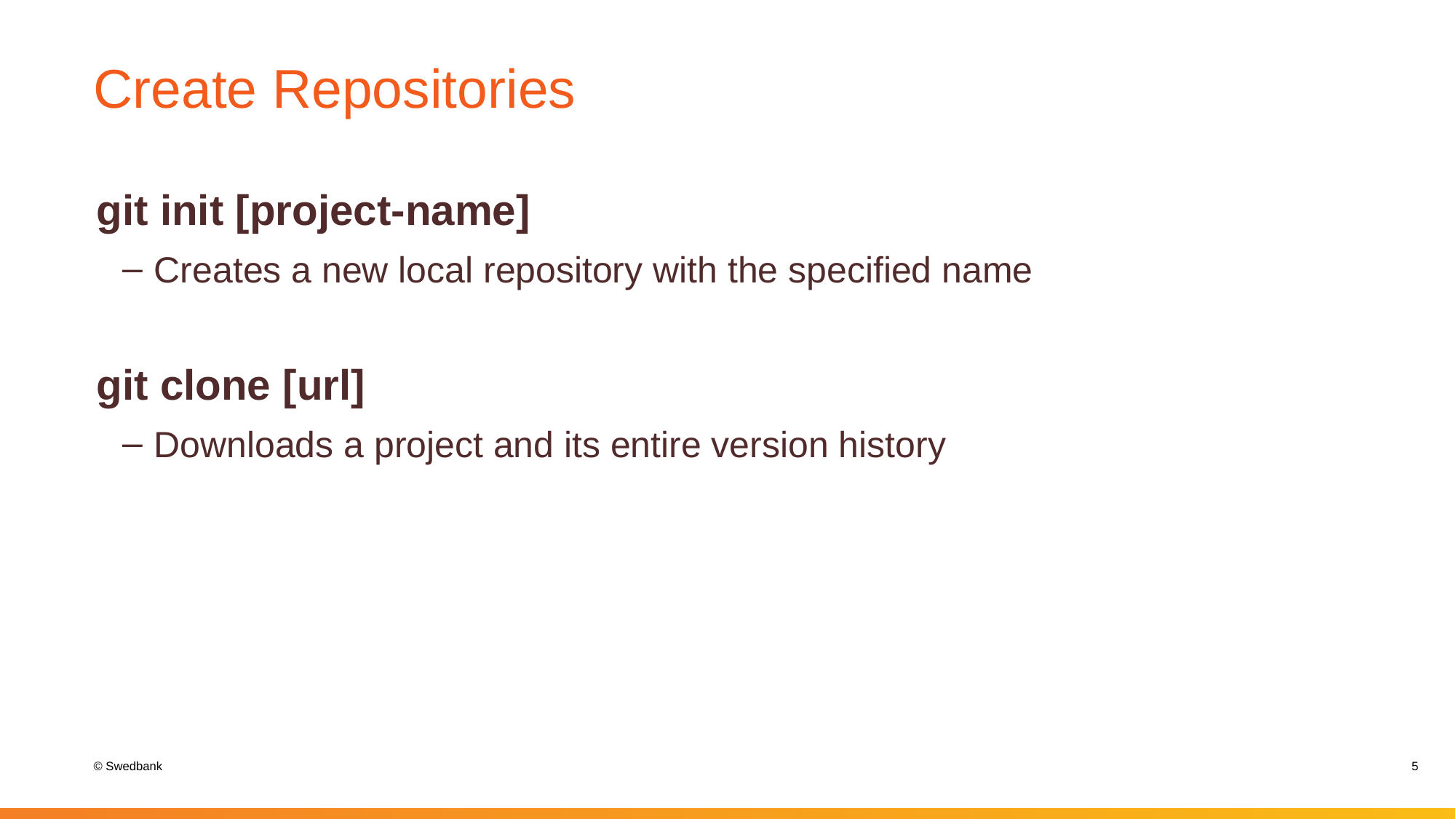

# Create Repositories
git init [project-name]
 Creates a new local repository with the specified name

git clone [url]
 Downloads a project and its entire version history

5